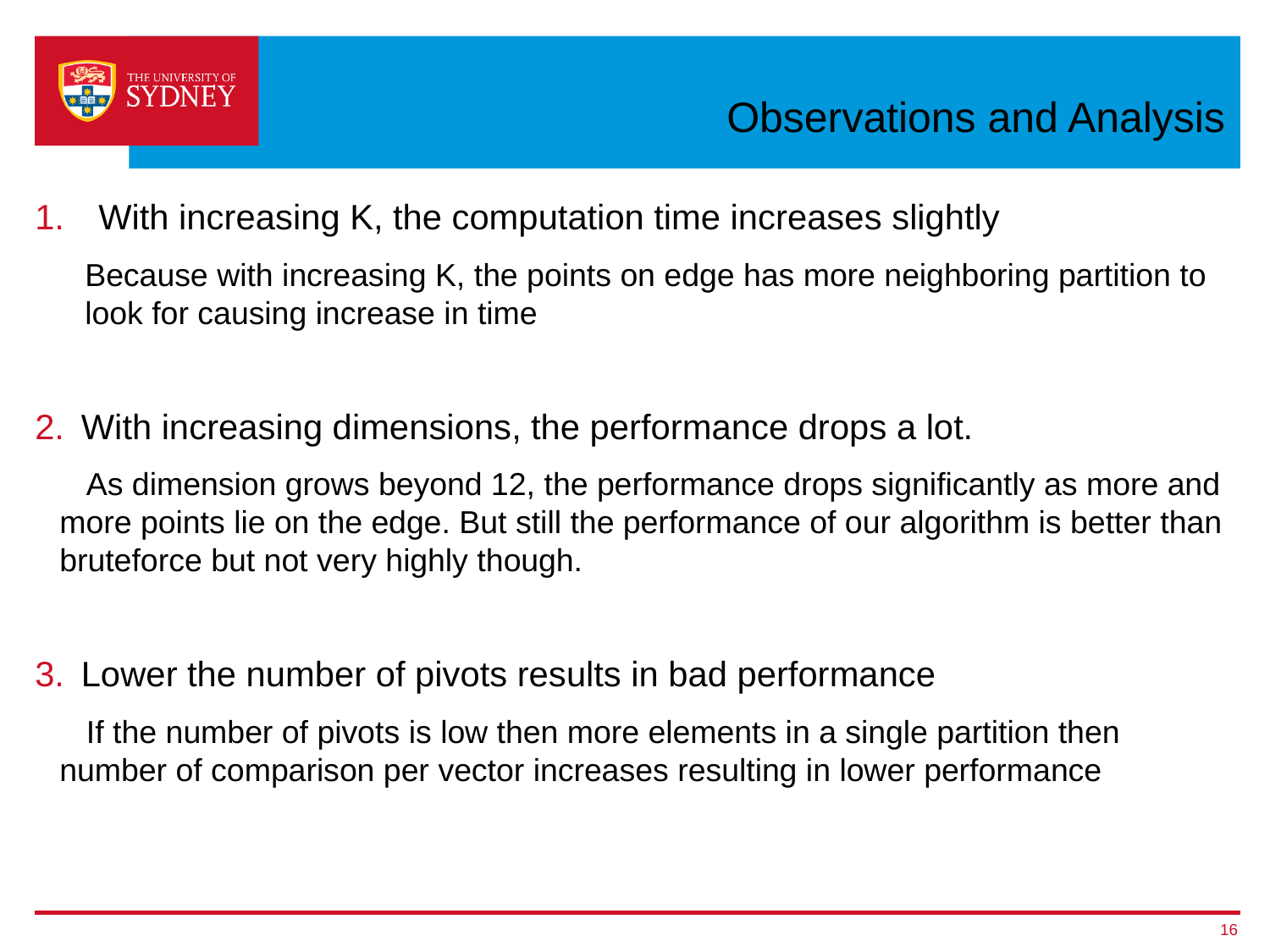

# Observations and Analysis
With increasing K, the computation time increases slightly
Because with increasing K, the points on edge has more neighboring partition to look for causing increase in time

With increasing dimensions, the performance drops a lot.
   As dimension grows beyond 12, the performance drops significantly as more and more points lie on the edge. But still the performance of our algorithm is better than bruteforce but not very highly though.

Lower the number of pivots results in bad performance
   If the number of pivots is low then more elements in a single partition then number of comparison per vector increases resulting in lower performance

16